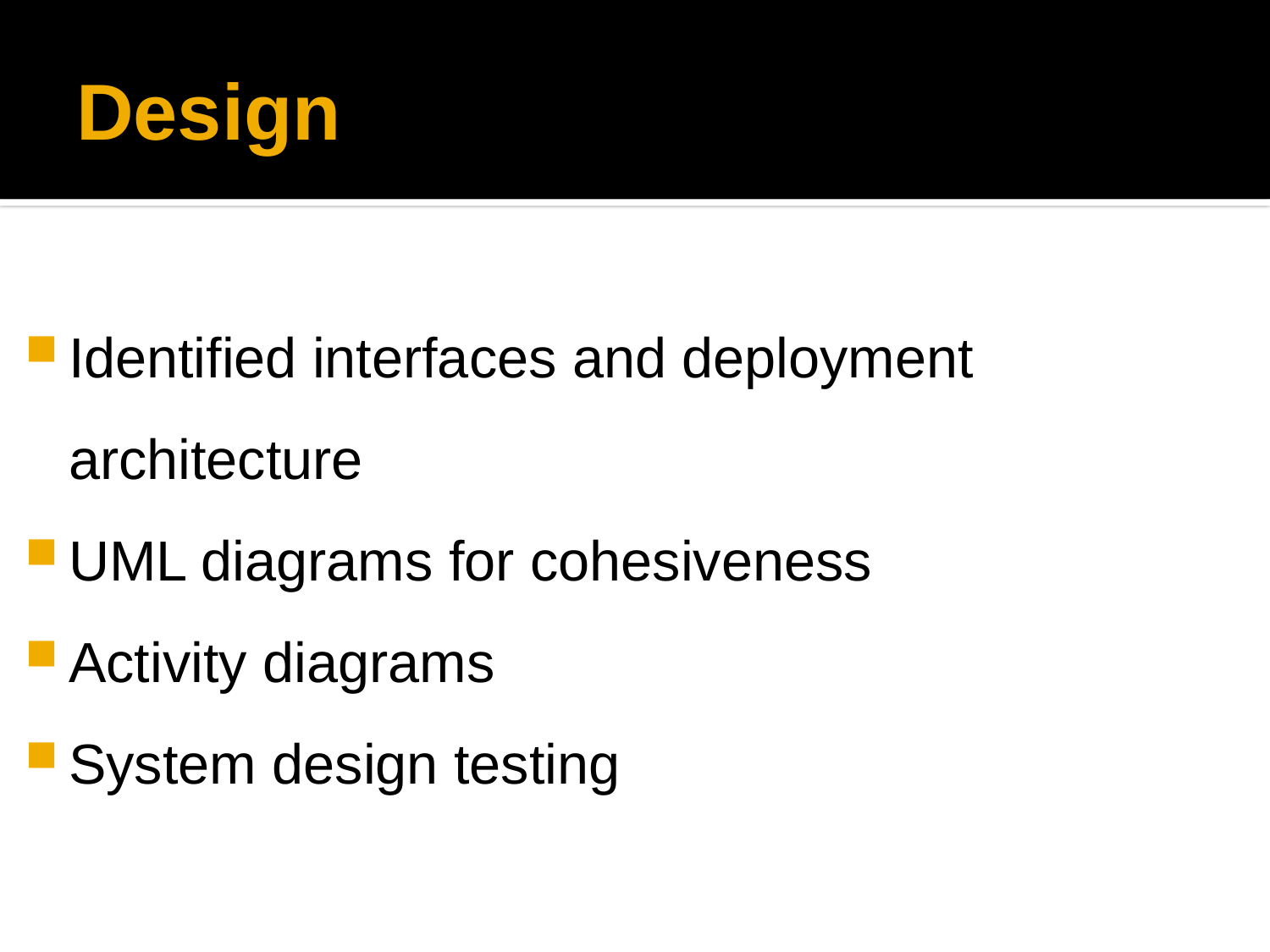

# Design
Identified interfaces and deployment architecture
UML diagrams for cohesiveness
Activity diagrams
System design testing